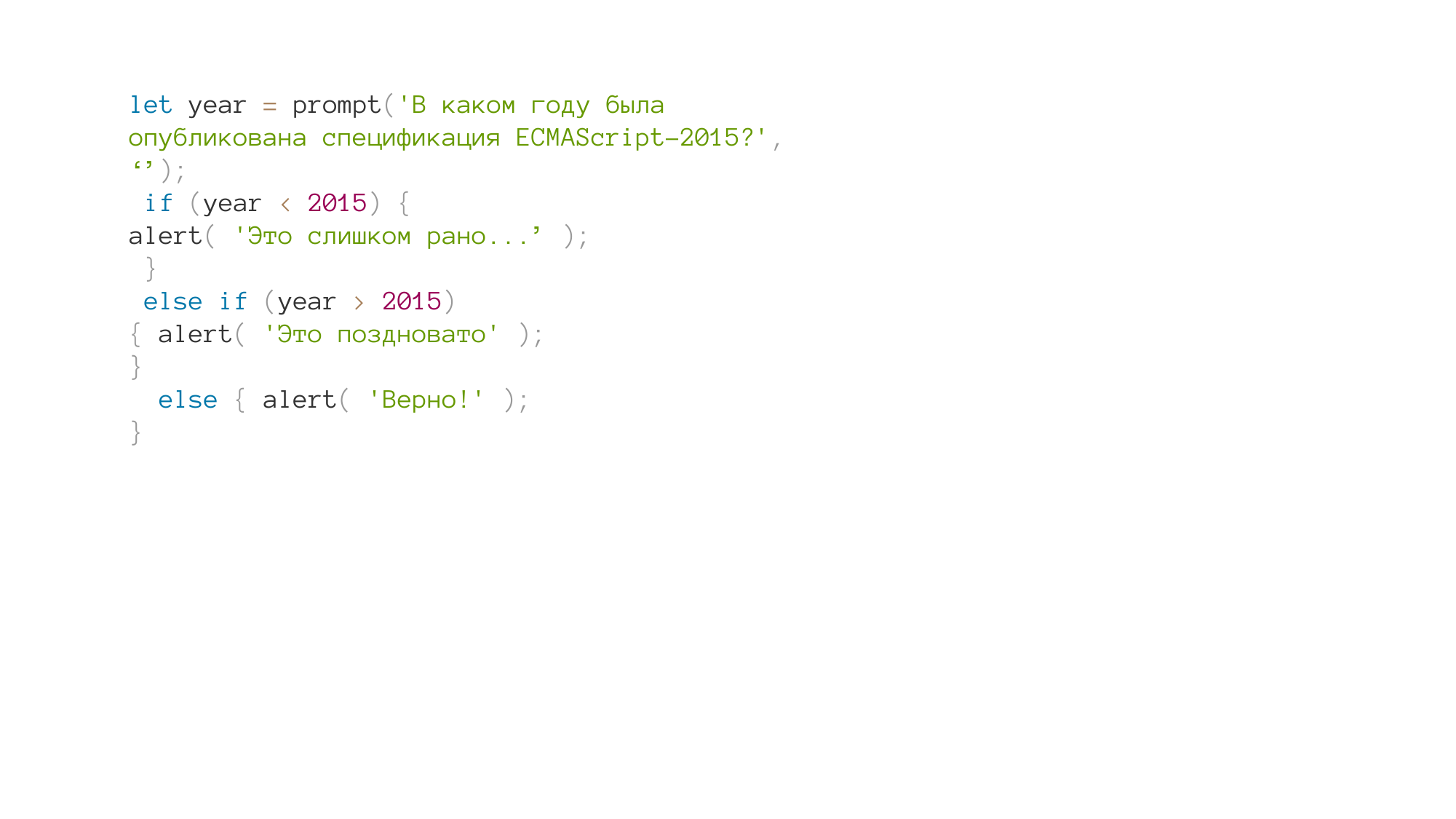

let year = prompt('В каком году была опубликована спецификация ECMAScript-2015?', ‘’);
 if (year < 2015) {
alert( 'Это слишком рано...’ );
 }
 else if (year > 2015)
{ alert( 'Это поздновато' );
}
  else { alert( 'Верно!' );
}